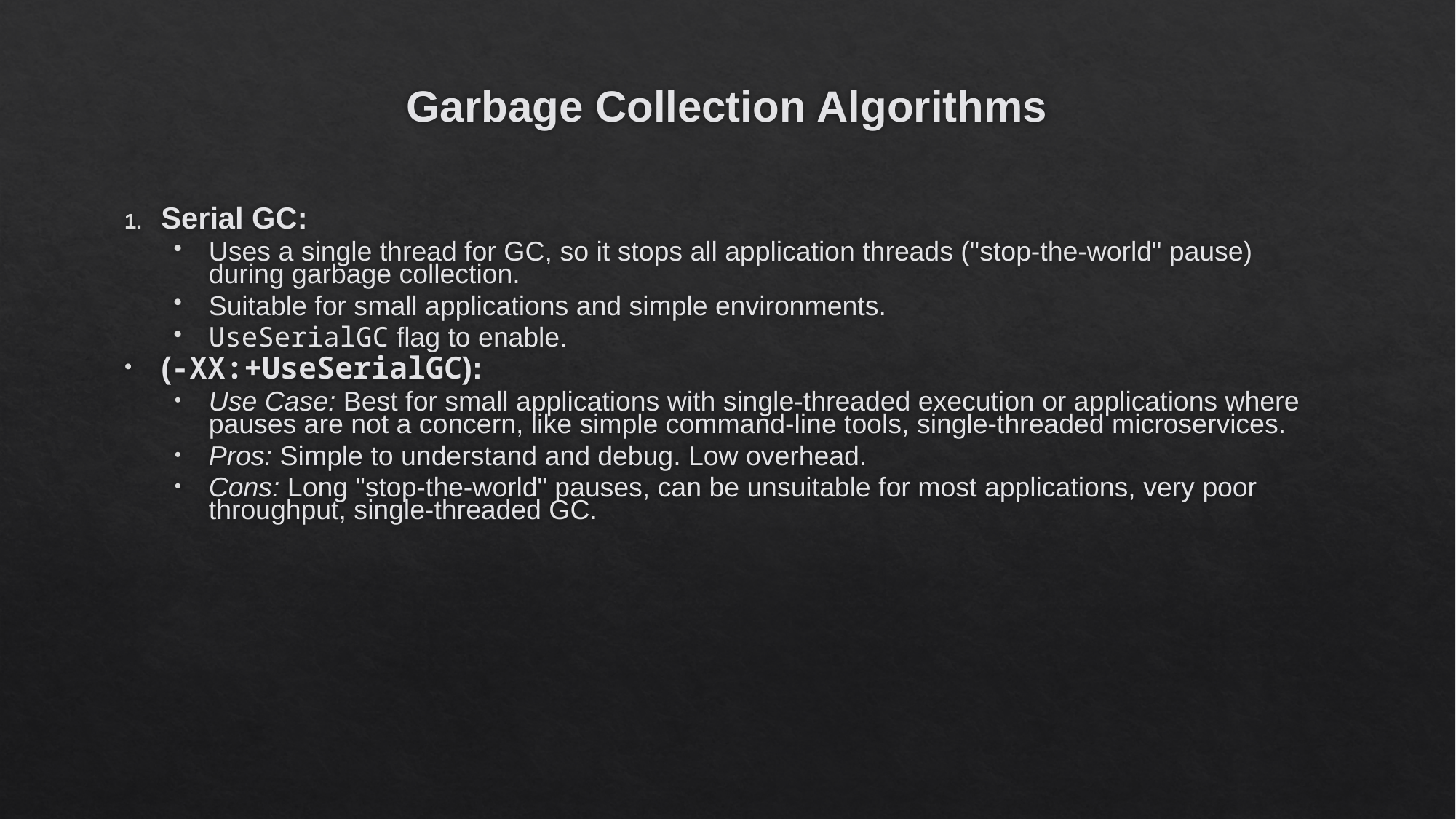

# Garbage Collection Algorithms
Serial GC:
Uses a single thread for GC, so it stops all application threads ("stop-the-world" pause) during garbage collection.
Suitable for small applications and simple environments.
UseSerialGC flag to enable.
(-XX:+UseSerialGC):
Use Case: Best for small applications with single-threaded execution or applications where pauses are not a concern, like simple command-line tools, single-threaded microservices.
Pros: Simple to understand and debug. Low overhead.
Cons: Long "stop-the-world" pauses, can be unsuitable for most applications, very poor throughput, single-threaded GC.